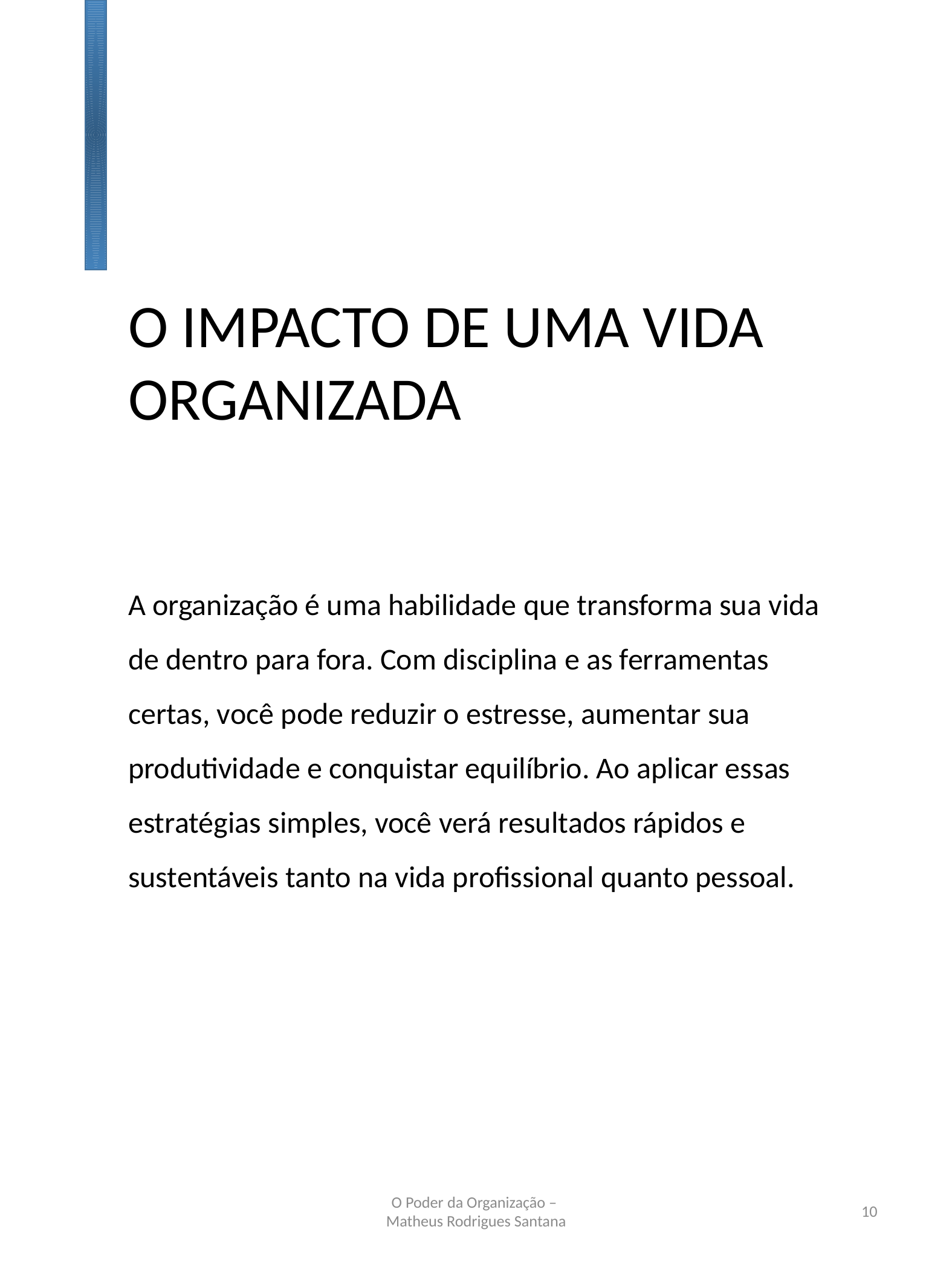

O IMPACTO DE UMA VIDA ORGANIZADA
A organização é uma habilidade que transforma sua vida de dentro para fora. Com disciplina e as ferramentas certas, você pode reduzir o estresse, aumentar sua produtividade e conquistar equilíbrio. Ao aplicar essas estratégias simples, você verá resultados rápidos e sustentáveis tanto na vida profissional quanto pessoal.
O Poder da Organização –
Matheus Rodrigues Santana
10